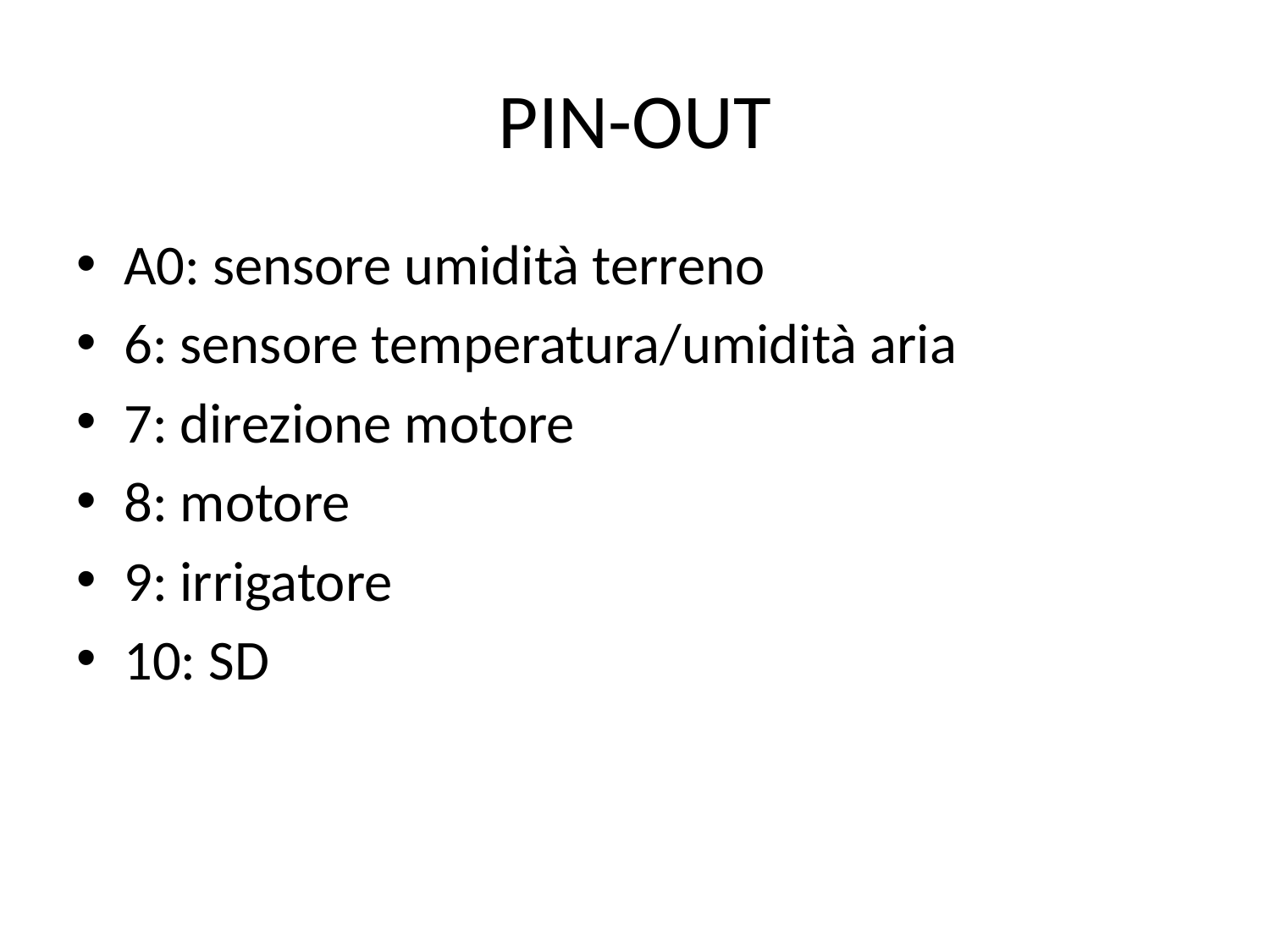

# PIN-OUT
A0: sensore umidità terreno
6: sensore temperatura/umidità aria
7: direzione motore
8: motore
9: irrigatore
10: SD